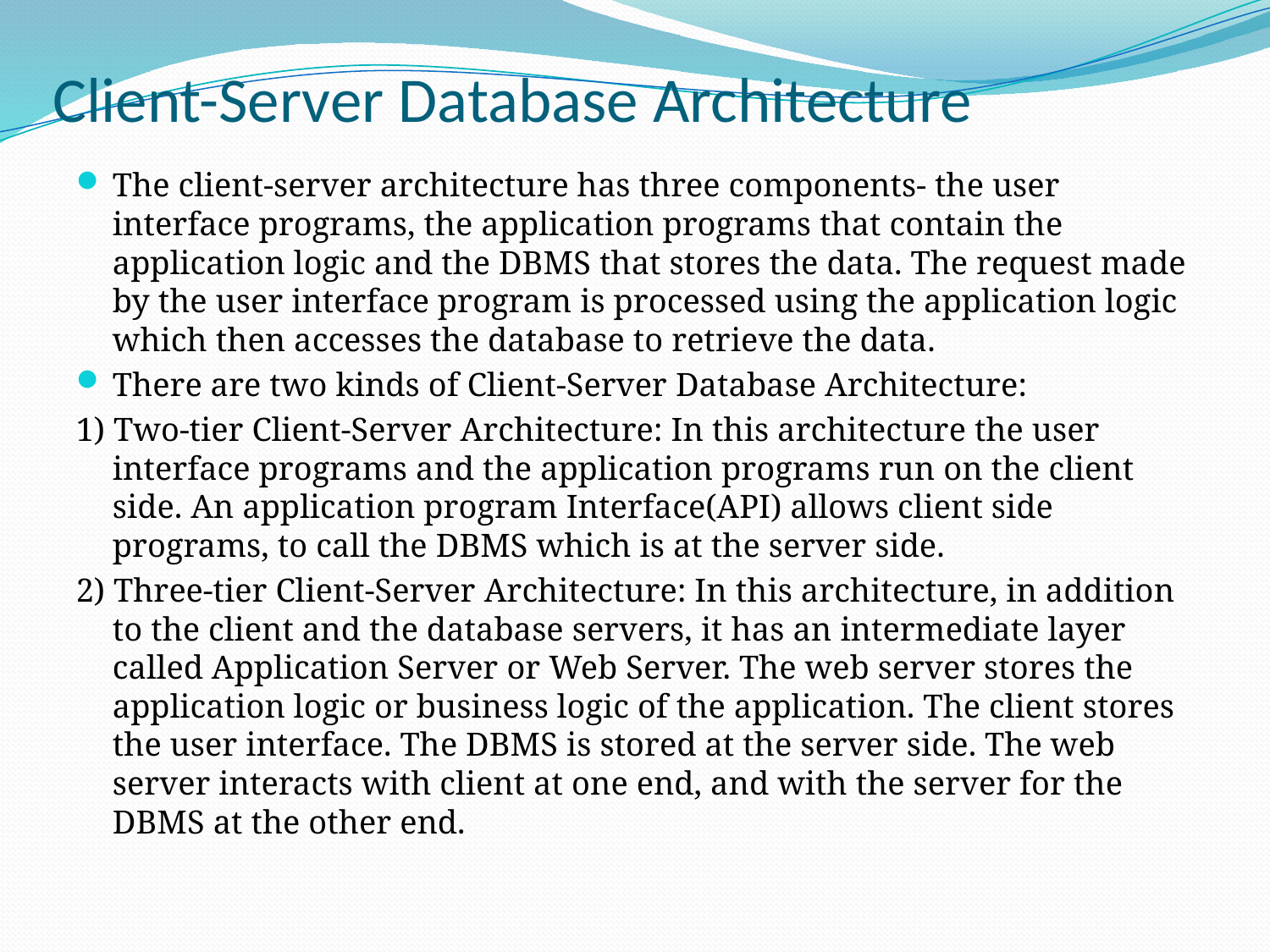

# Client-Server Database Architecture
The client-server architecture has three components- the user interface programs, the application programs that contain the application logic and the DBMS that stores the data. The request made by the user interface program is processed using the application logic which then accesses the database to retrieve the data.
There are two kinds of Client-Server Database Architecture:
1) Two-tier Client-Server Architecture: In this architecture the user interface programs and the application programs run on the client side. An application program Interface(API) allows client side programs, to call the DBMS which is at the server side.
2) Three-tier Client-Server Architecture: In this architecture, in addition to the client and the database servers, it has an intermediate layer called Application Server or Web Server. The web server stores the application logic or business logic of the application. The client stores the user interface. The DBMS is stored at the server side. The web server interacts with client at one end, and with the server for the DBMS at the other end.